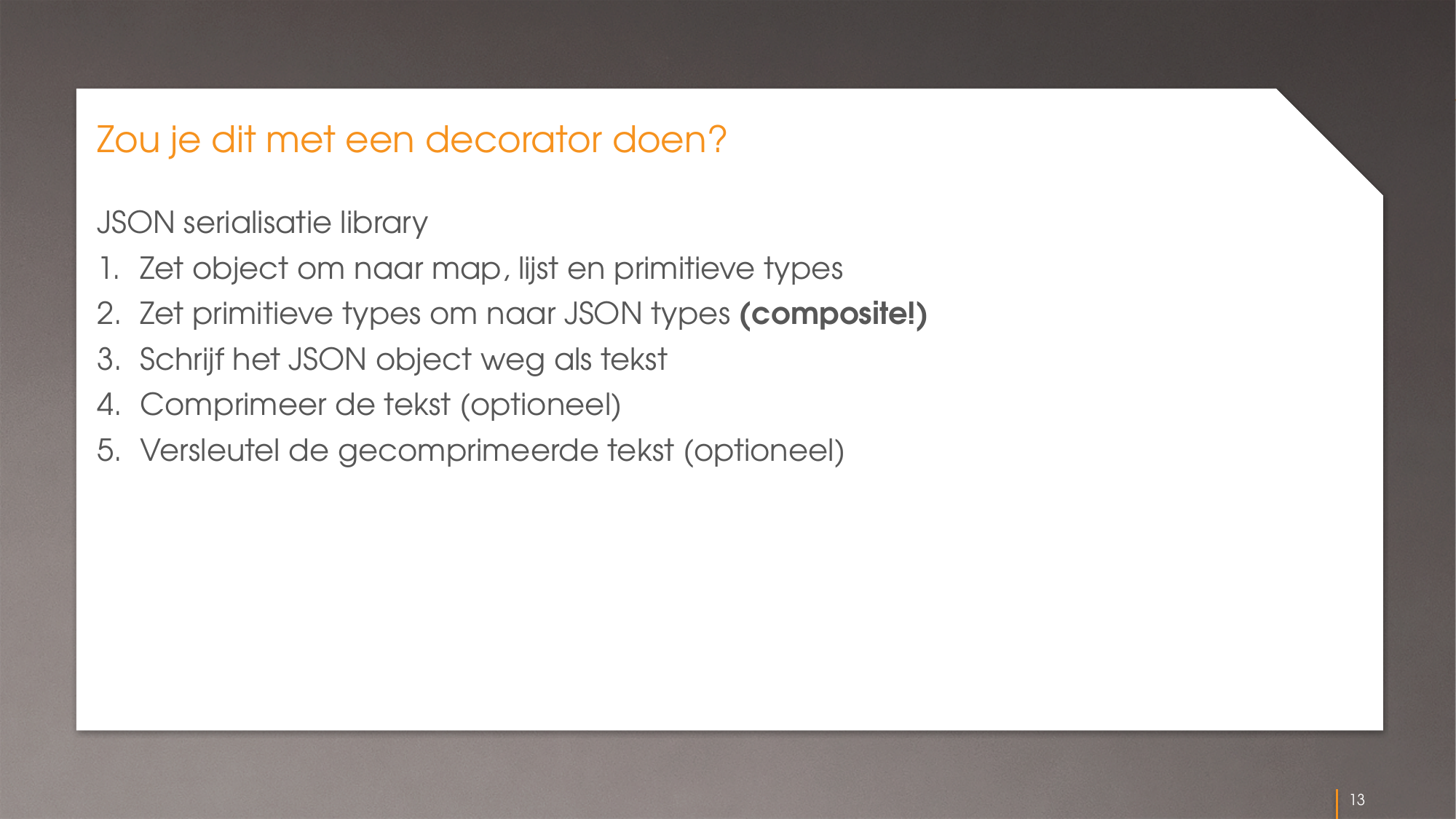

# Zou je dit met een decorator doen?
JSON serialisatie library
Zet object om naar map, lijst en primitieve types
Zet primitieve types om naar JSON types (composite!)
Schrijf het JSON object weg als tekst
Comprimeer de tekst (optioneel)
Versleutel de gecomprimeerde tekst (optioneel)